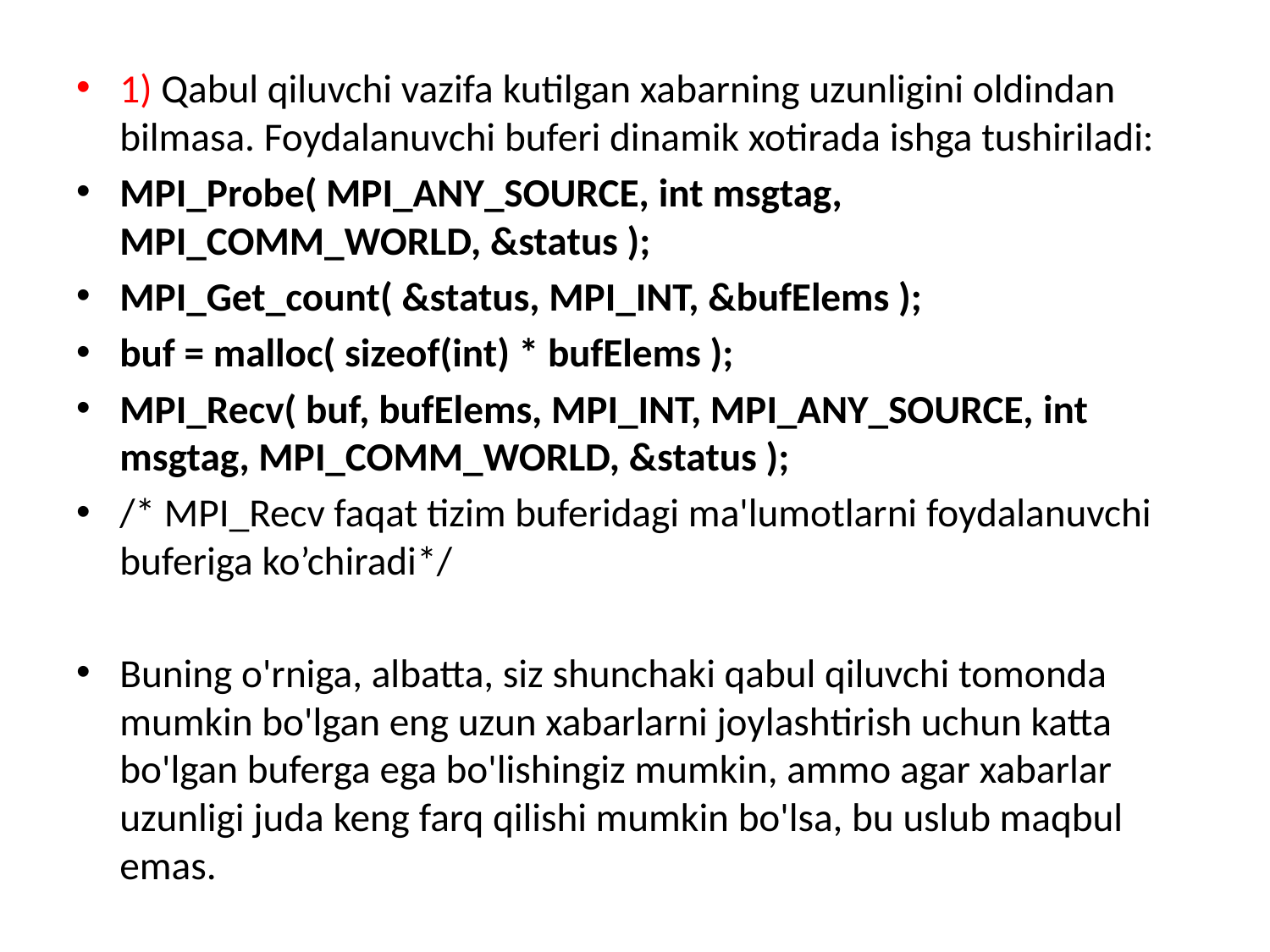

1) Qabul qiluvchi vazifa kutilgan xabarning uzunligini oldindan bilmasa. Foydalanuvchi buferi dinamik xotirada ishga tushiriladi:
MPI_Probe( MPI_ANY_SOURCE, int msgtag, MPI_COMM_WORLD, &status );
MPI_Get_count( &status, MPI_INT, &bufElems );
buf = malloc( sizeof(int) * bufElems );
MPI_Recv( buf, bufElems, MPI_INT, MPI_ANY_SOURCE, int msgtag, MPI_COMM_WORLD, &status );
/* MPI_Recv faqat tizim buferidagi ma'lumotlarni foydalanuvchi buferiga ko’chiradi*/

Buning o'rniga, albatta, siz shunchaki qabul qiluvchi tomonda mumkin bo'lgan eng uzun xabarlarni joylashtirish uchun katta bo'lgan buferga ega bo'lishingiz mumkin, ammo agar xabarlar uzunligi juda keng farq qilishi mumkin bo'lsa, bu uslub maqbul emas.